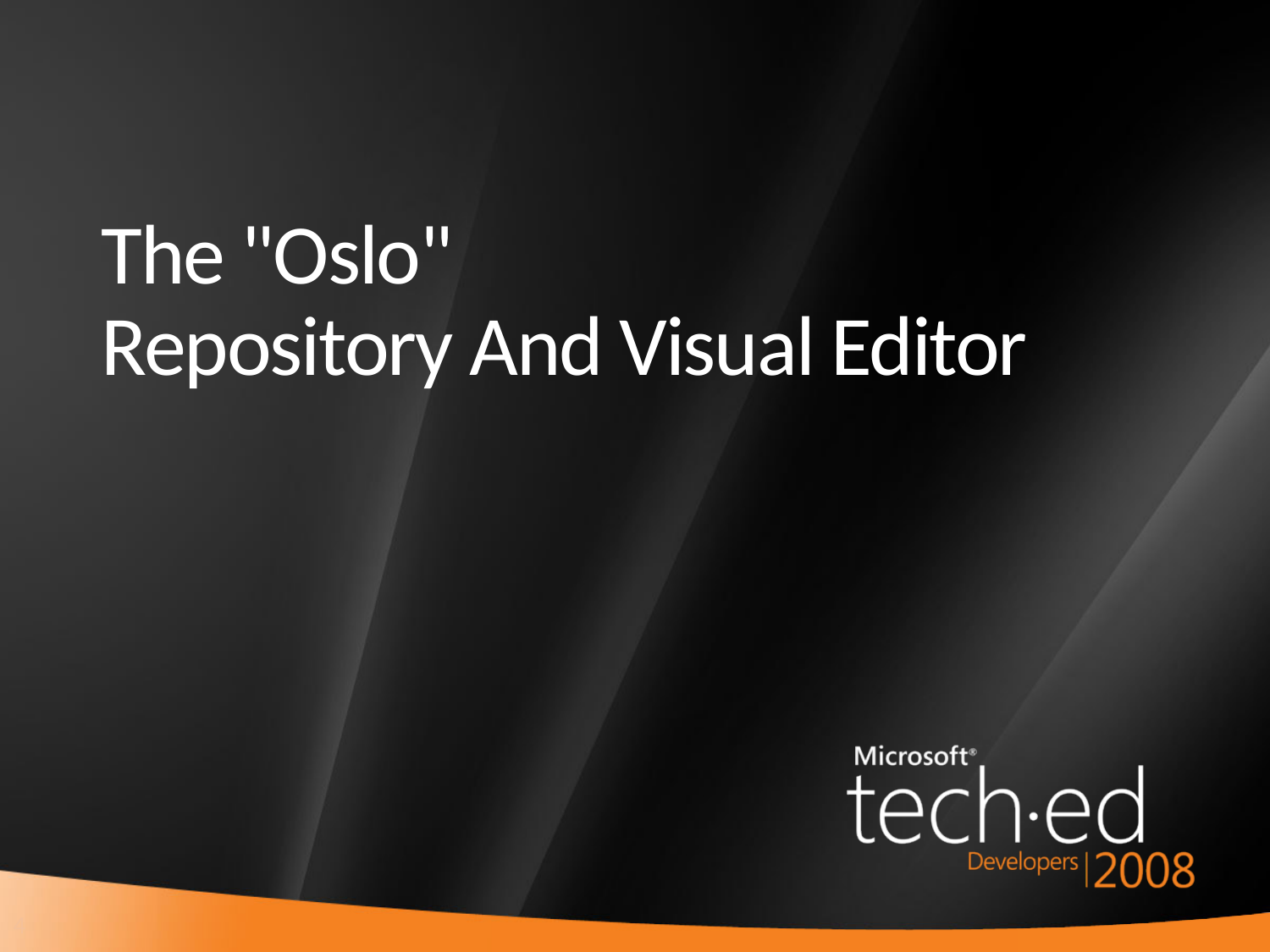

# The "Oslo" Repository And Visual Editor